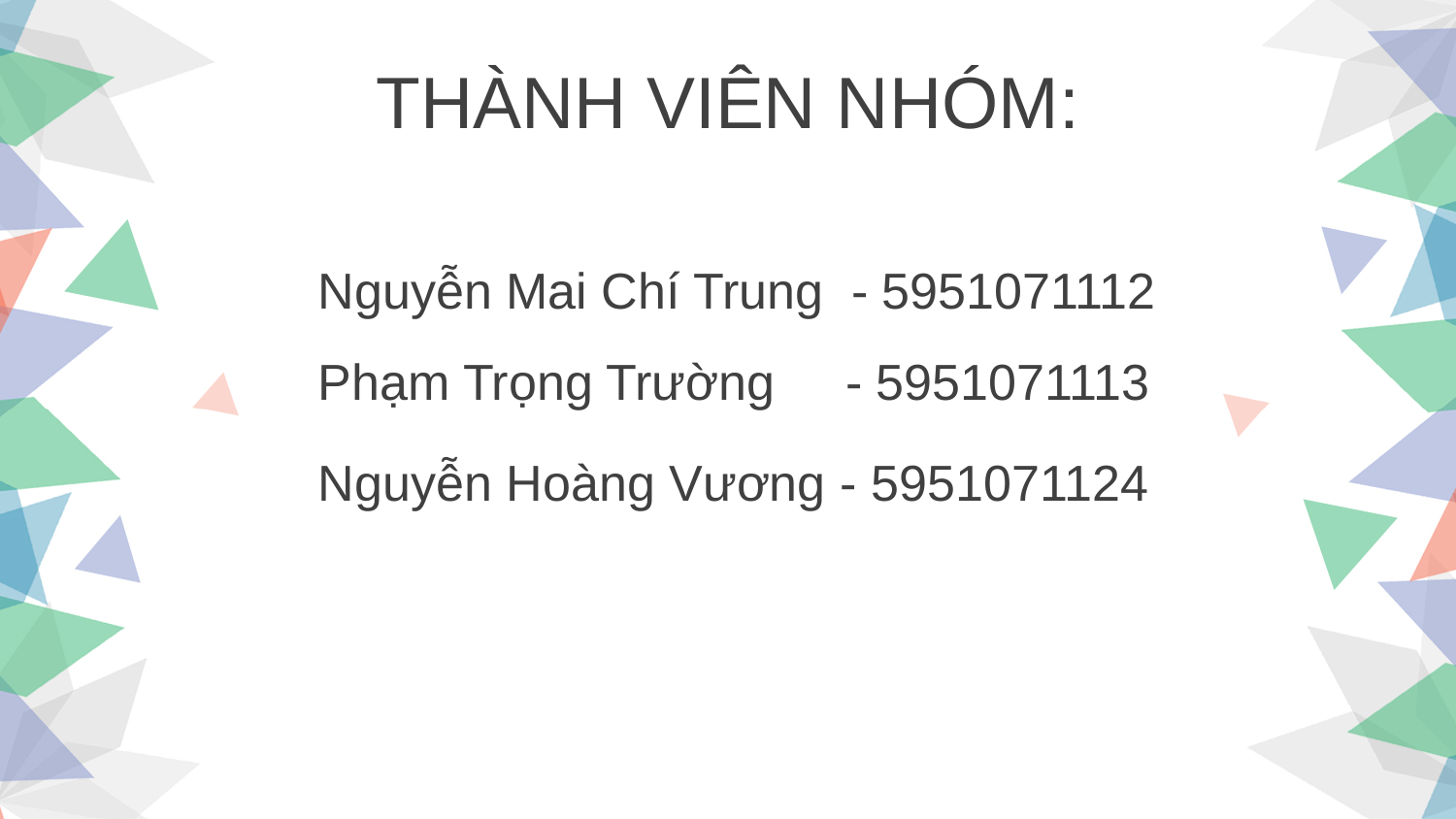

THÀNH VIÊN NHÓM:

Nguyễn Mai Chí Trung  - 5951071112
Phạm Trọng Trường     - 5951071113
Nguyễn Hoàng Vương - 5951071124